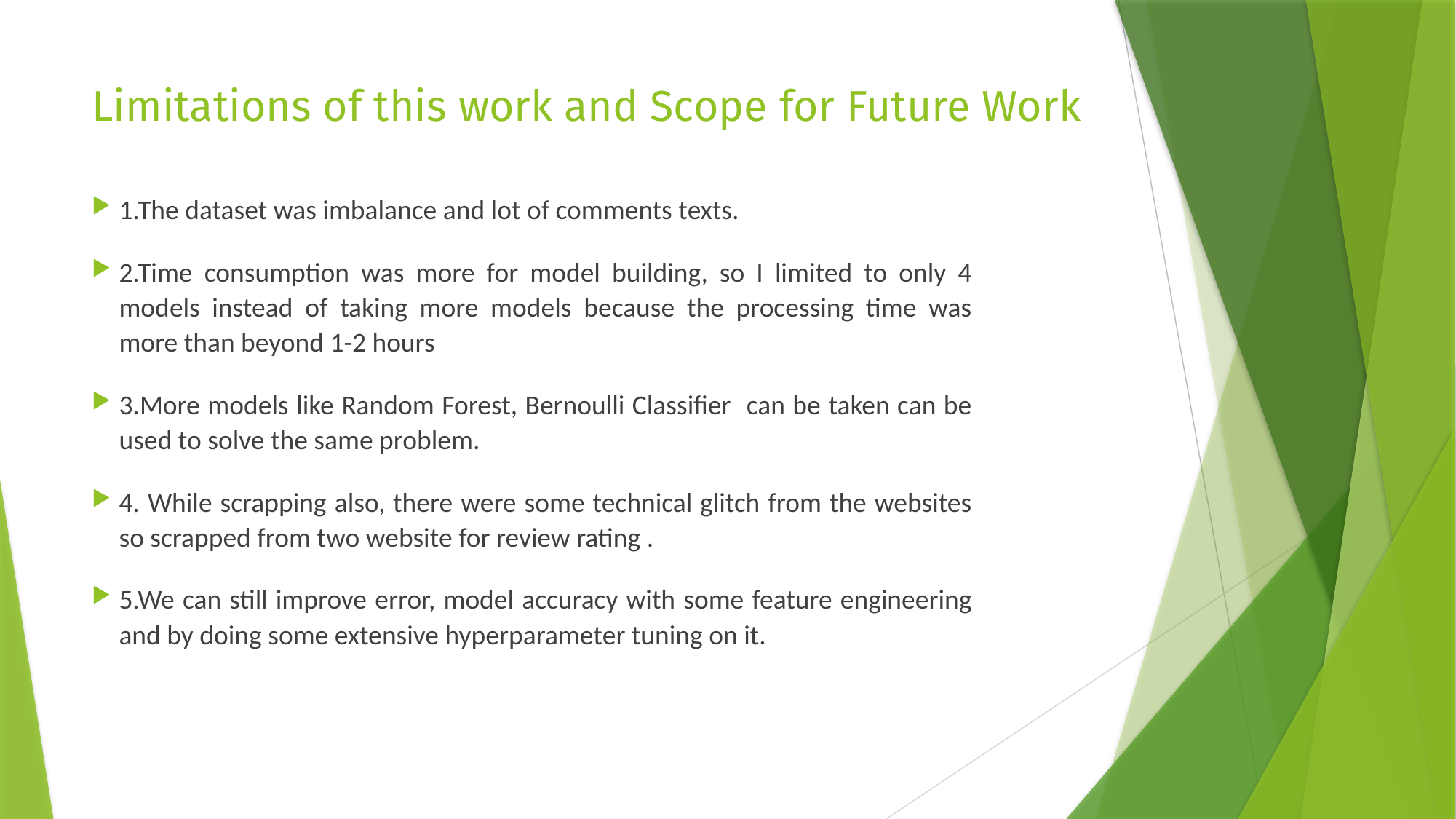

# Limitations of this work and Scope for Future Work
1.The dataset was imbalance and lot of comments texts.
2.Time consumption was more for model building, so I limited to only 4 models instead of taking more models because the processing time was more than beyond 1-2 hours
3.More models like Random Forest, Bernoulli Classifier  can be taken can be used to solve the same problem.
4. While scrapping also, there were some technical glitch from the websites so scrapped from two website for review rating .
5.We can still improve error, model accuracy with some feature engineering and by doing some extensive hyperparameter tuning on it.